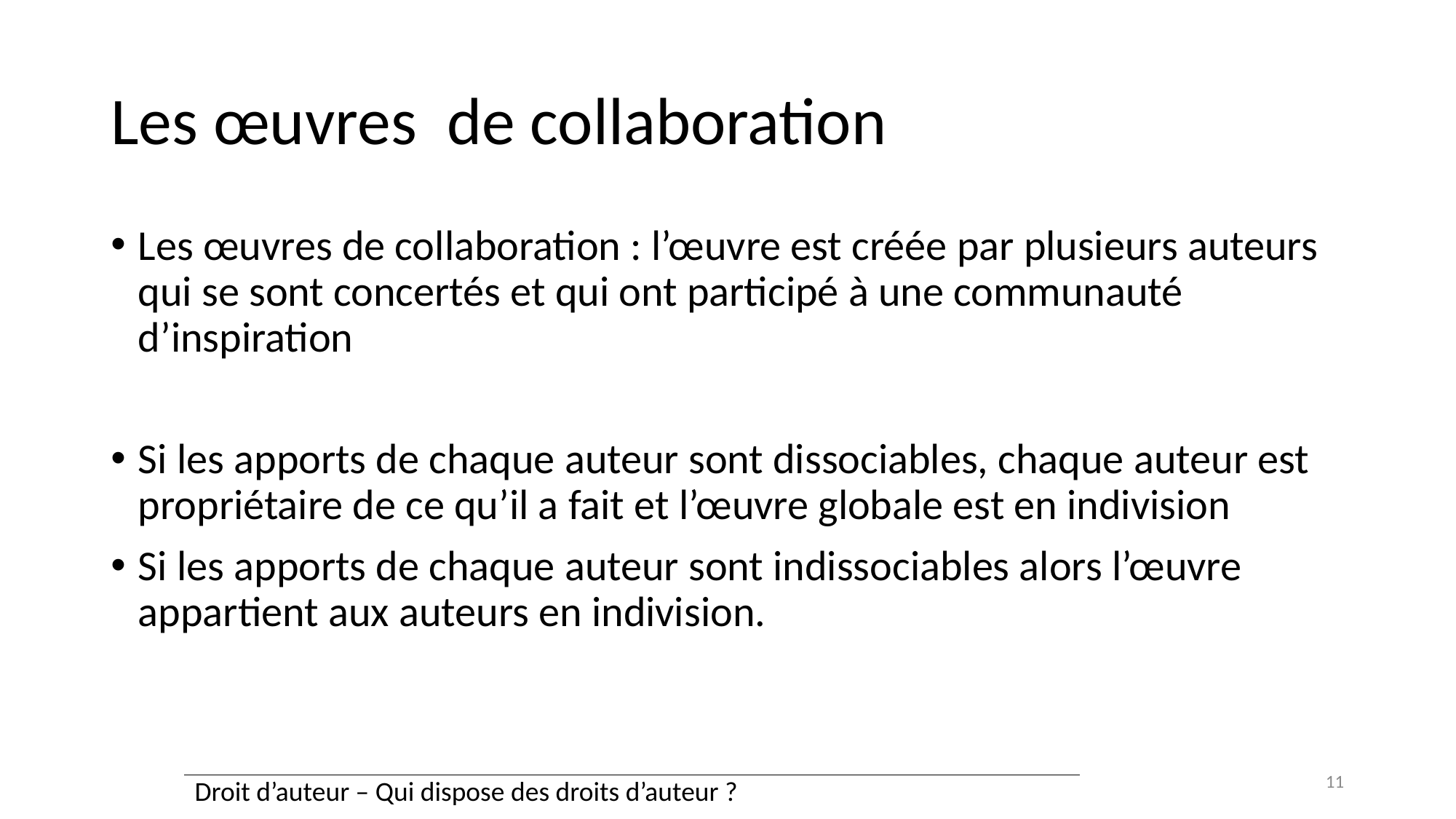

# Les œuvres  de collaboration
Les œuvres de collaboration : l’œuvre est créée par plusieurs auteurs qui se sont concertés et qui ont participé à une communauté d’inspiration

Si les apports de chaque auteur sont dissociables, chaque auteur est propriétaire de ce qu’il a fait et l’œuvre globale est en indivision
Si les apports de chaque auteur sont indissociables alors l’œuvre appartient aux auteurs en indivision.
11
| Droit d’auteur – Qui dispose des droits d’auteur ? |
| --- |